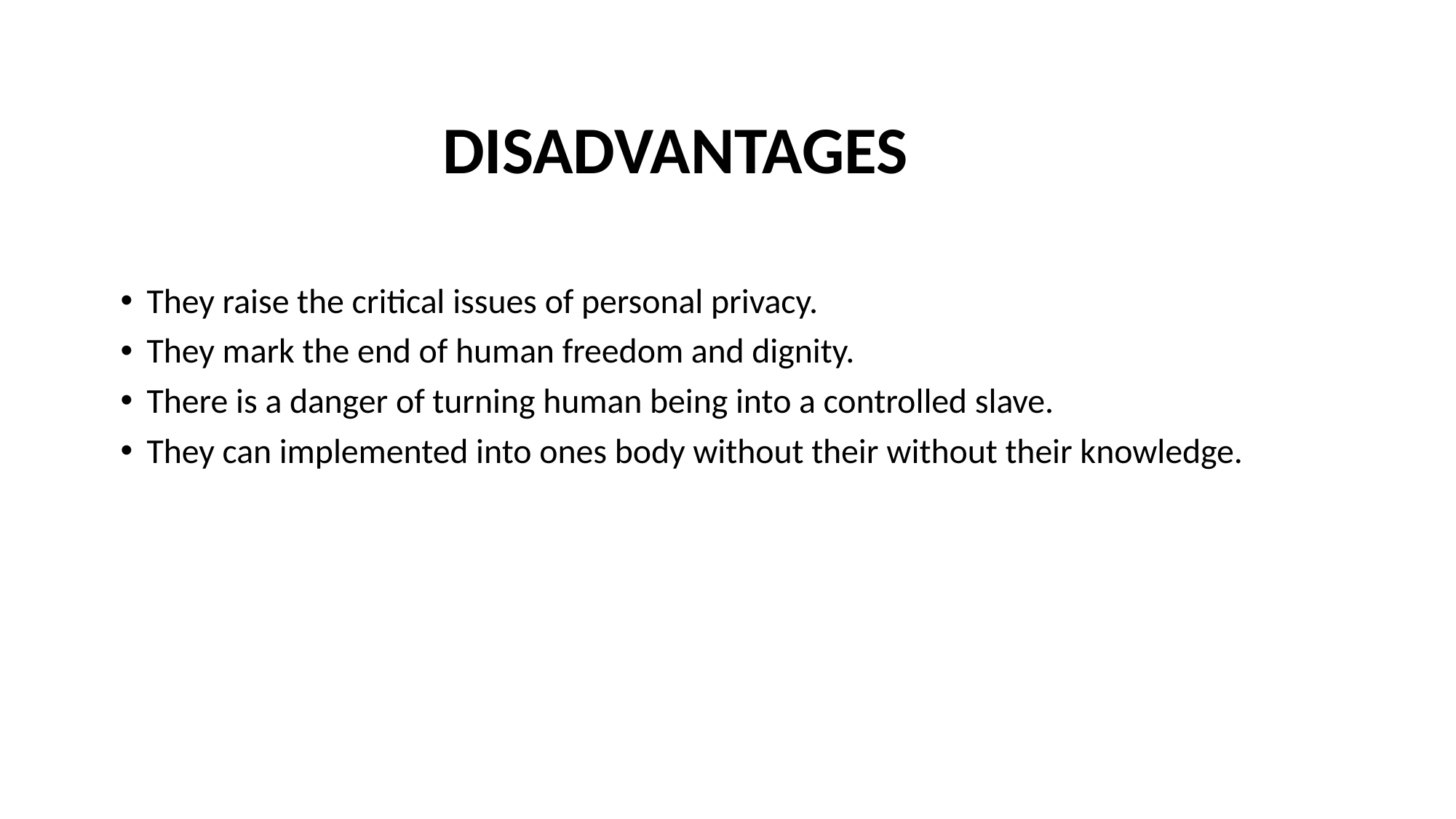

# DISADVANTAGES
They raise the critical issues of personal privacy.
They mark the end of human freedom and dignity.
There is a danger of turning human being into a controlled slave.
They can implemented into ones body without their without their knowledge.